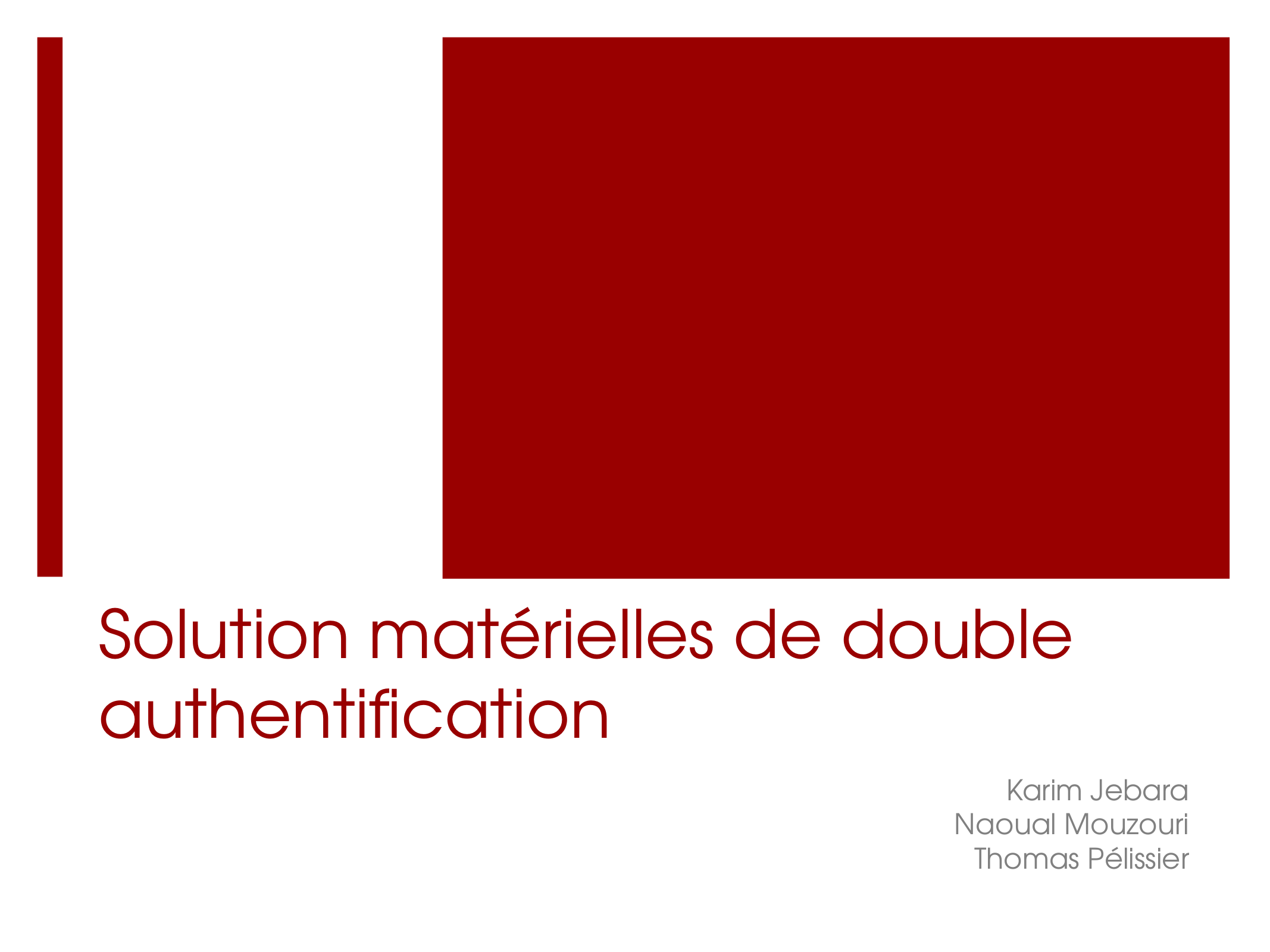

# Solution matérielles de double authentification

Karim Jebara
Naoual Mouzouri
Thomas Pélissier